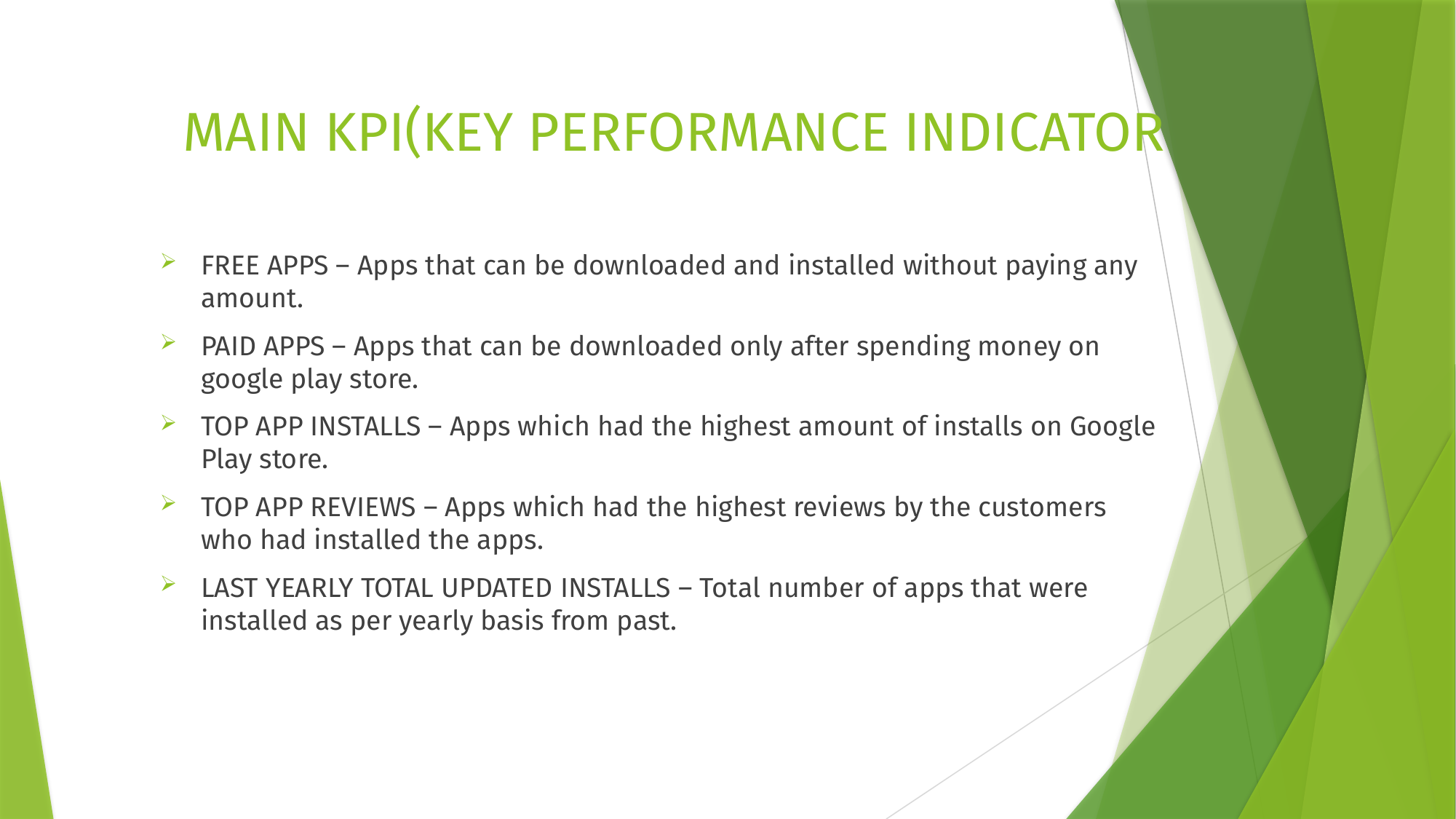

# MAIN KPI(KEY PERFORMANCE INDICATOR
FREE APPS – Apps that can be downloaded and installed without paying any amount.
PAID APPS – Apps that can be downloaded only after spending money on google play store.
TOP APP INSTALLS – Apps which had the highest amount of installs on Google Play store.
TOP APP REVIEWS – Apps which had the highest reviews by the customers who had installed the apps.
LAST YEARLY TOTAL UPDATED INSTALLS – Total number of apps that were installed as per yearly basis from past.